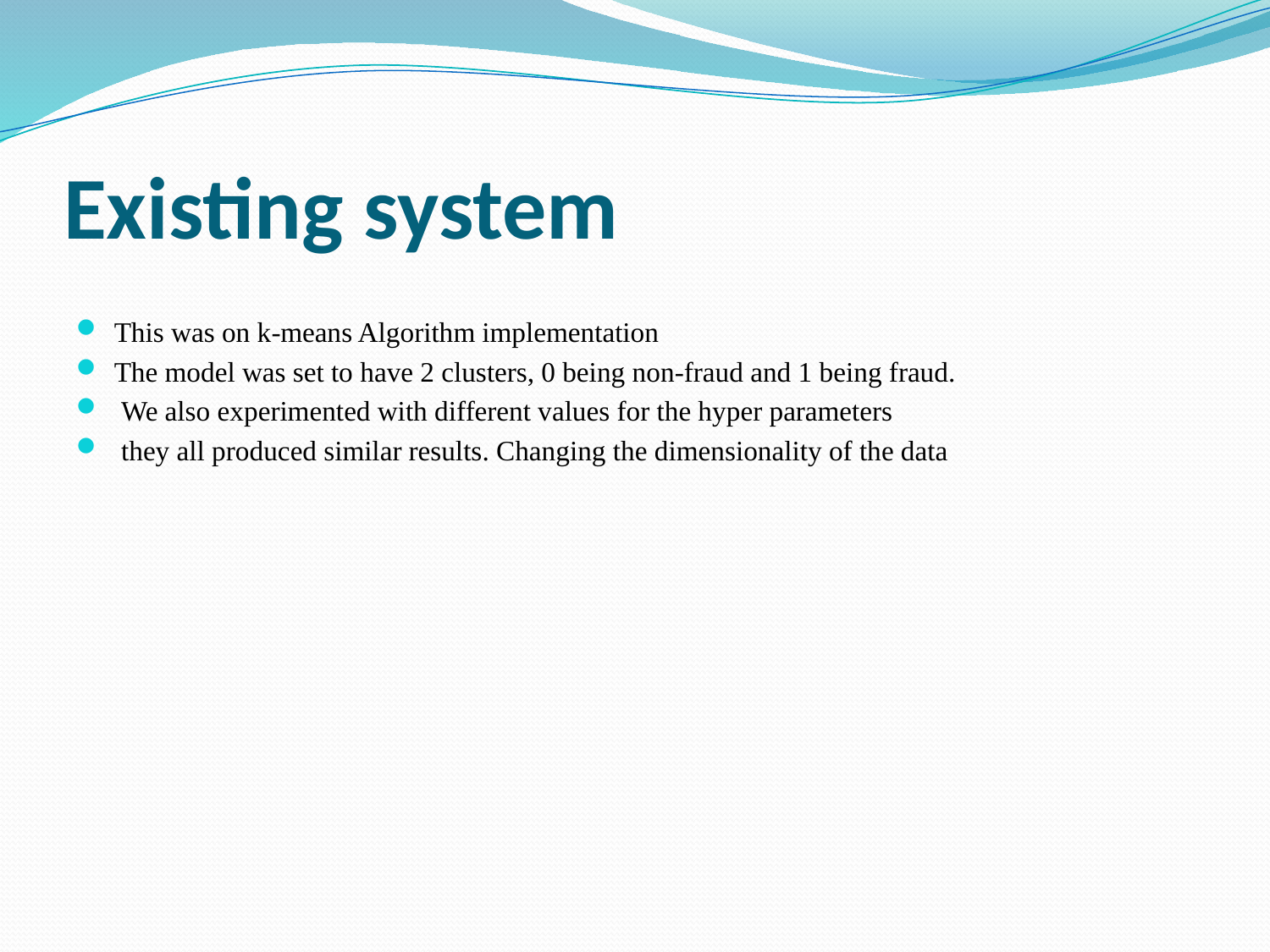

# Existing system

This was on k-means Algorithm implementation
The model was set to have 2 clusters, 0 being non-fraud and 1 being fraud.
 We also experimented with different values for the hyper parameters
 they all produced similar results. Changing the dimensionality of the data